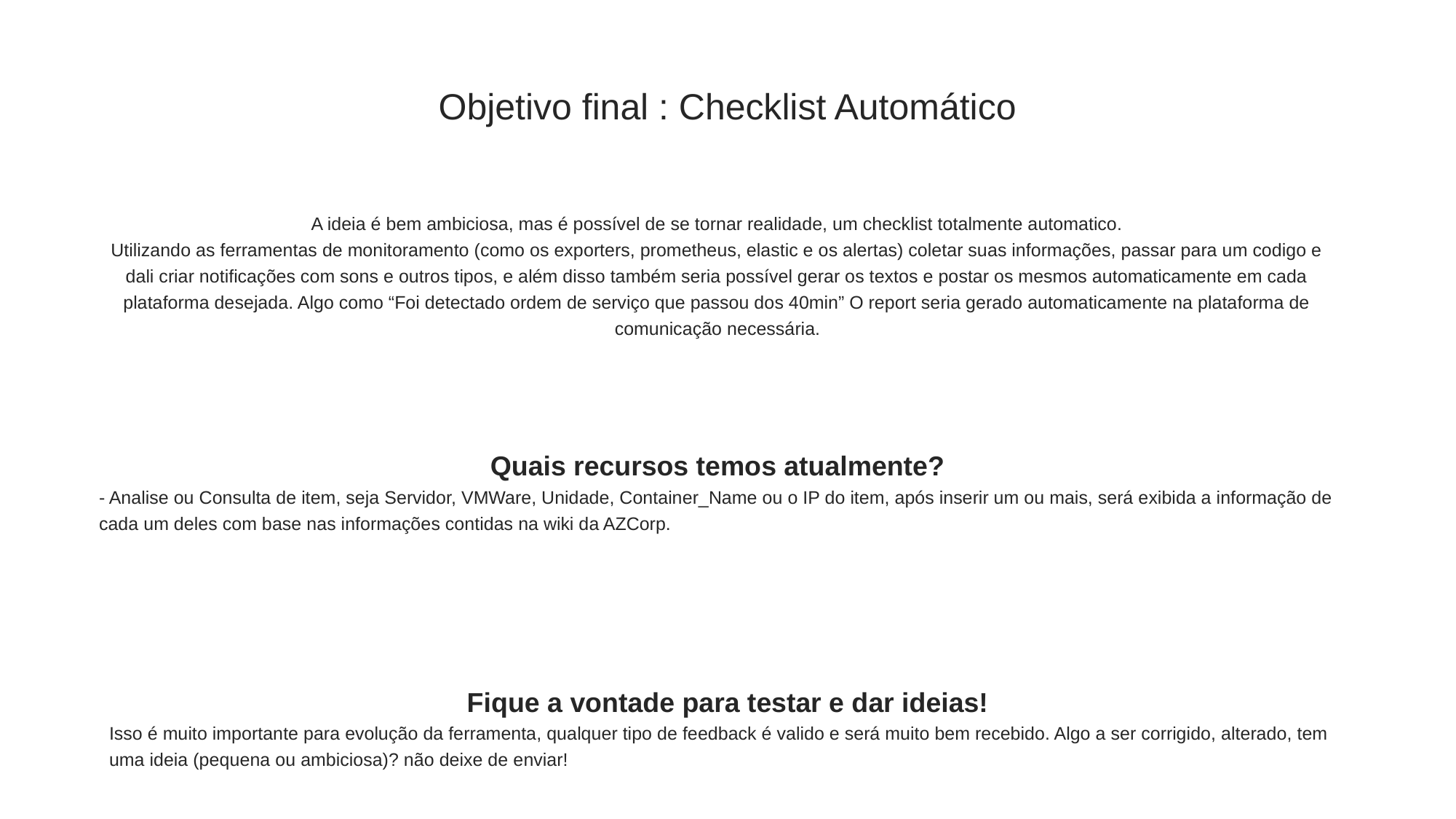

Objetivo final : Checklist Automático
A ideia é bem ambiciosa, mas é possível de se tornar realidade, um checklist totalmente automatico.
Utilizando as ferramentas de monitoramento (como os exporters, prometheus, elastic e os alertas) coletar suas informações, passar para um codigo e dali criar notificações com sons e outros tipos, e além disso também seria possível gerar os textos e postar os mesmos automaticamente em cada plataforma desejada. Algo como “Foi detectado ordem de serviço que passou dos 40min” O report seria gerado automaticamente na plataforma de comunicação necessária.
Quais recursos temos atualmente?
- Analise ou Consulta de item, seja Servidor, VMWare, Unidade, Container_Name ou o IP do item, após inserir um ou mais, será exibida a informação de cada um deles com base nas informações contidas na wiki da AZCorp.
Fique a vontade para testar e dar ideias!
Isso é muito importante para evolução da ferramenta, qualquer tipo de feedback é valido e será muito bem recebido. Algo a ser corrigido, alterado, tem uma ideia (pequena ou ambiciosa)? não deixe de enviar!